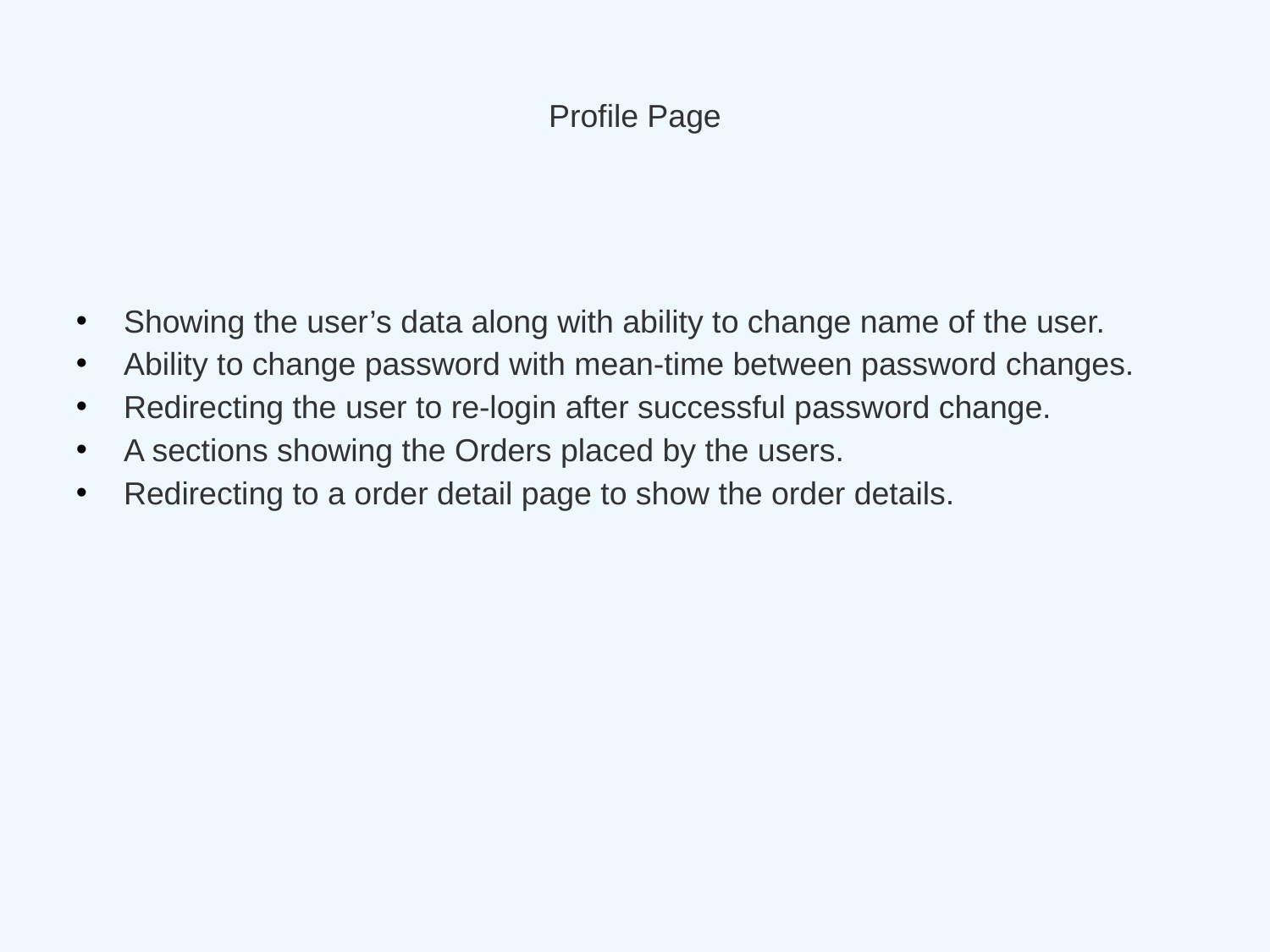

# Profile Page

Showing the user’s data along with ability to change name of the user.
Ability to change password with mean-time between password changes.
Redirecting the user to re-login after successful password change.
A sections showing the Orders placed by the users.
Redirecting to a order detail page to show the order details.